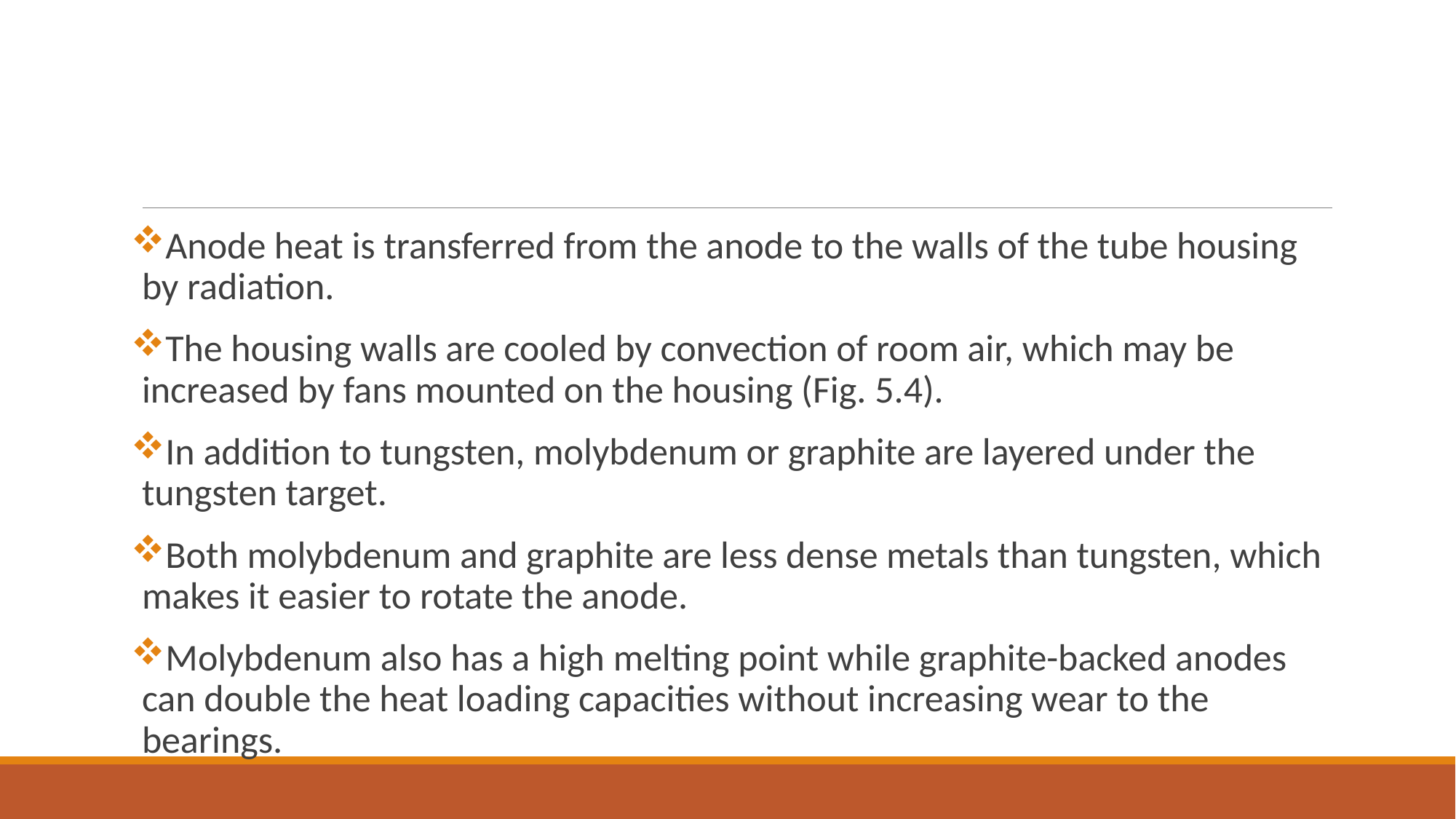

#
Anode heat is transferred from the anode to the walls of the tube housing by radiation.
The housing walls are cooled by convection of room air, which may be increased by fans mounted on the housing (Fig. 5.4).
In addition to tungsten, molybdenum or graphite are layered under the tungsten target.
Both molybdenum and graphite are less dense metals than tungsten, which makes it easier to rotate the anode.
Molybdenum also has a high melting point while graphite-backed anodes can double the heat loading capacities without increasing wear to the bearings.